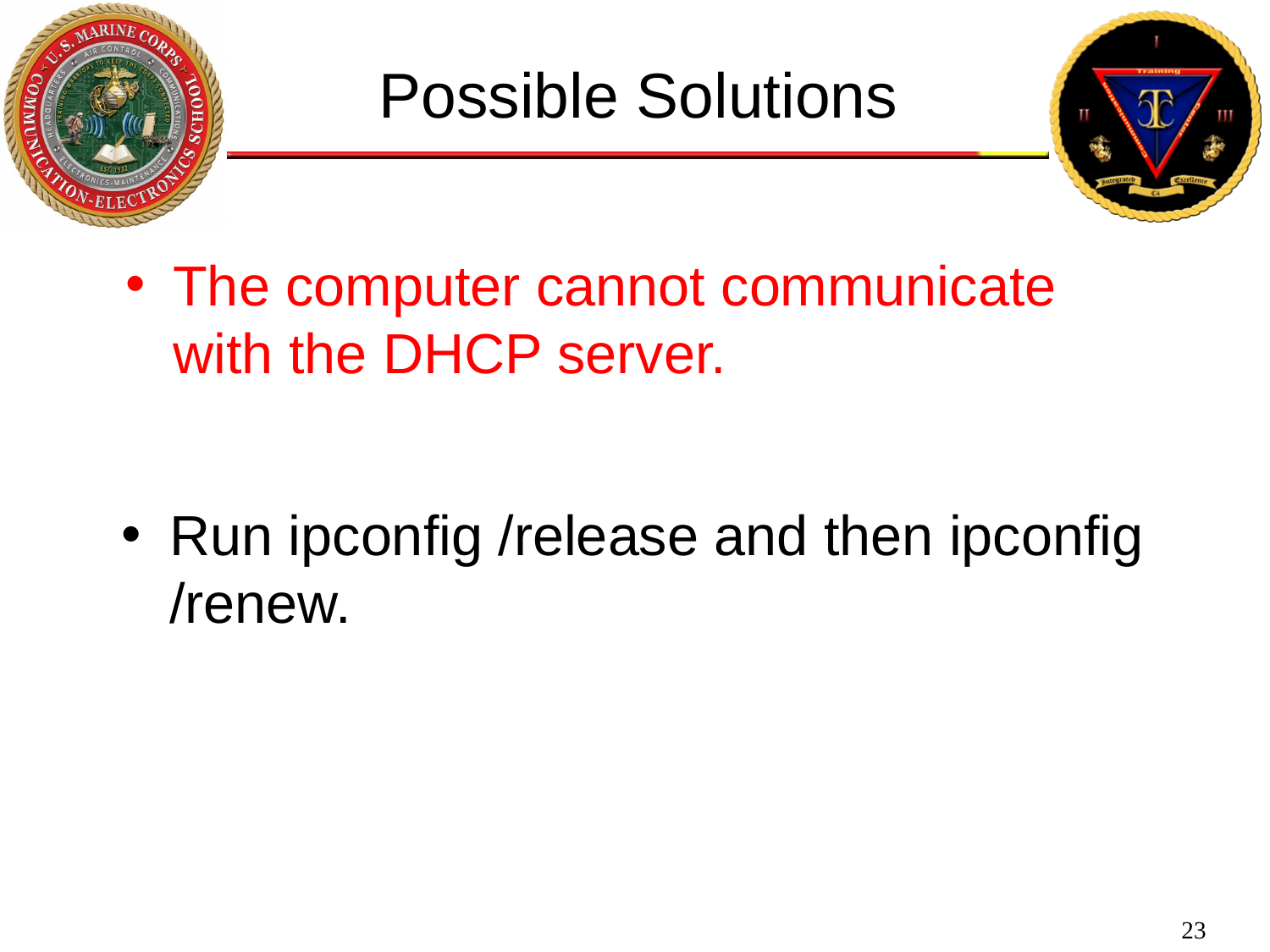

Possible Solutions
The computer cannot communicate with the DHCP server.

Run ipconfig /release and then ipconfig /renew.